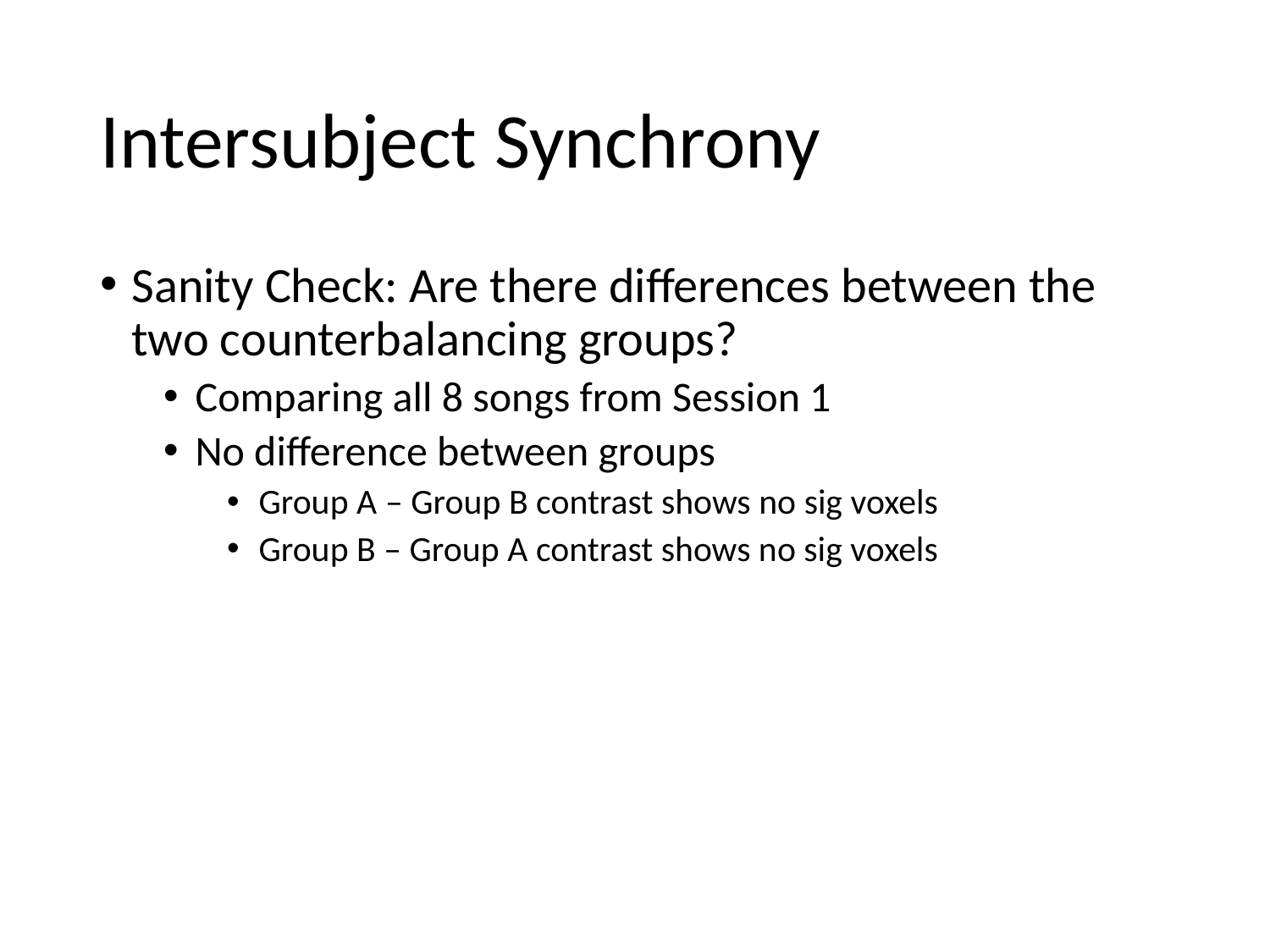

# Intersubject Synchrony
Sanity Check: Are there differences between the two counterbalancing groups?
Comparing all 8 songs from Session 1
No difference between groups
Group A – Group B contrast shows no sig voxels
Group B – Group A contrast shows no sig voxels